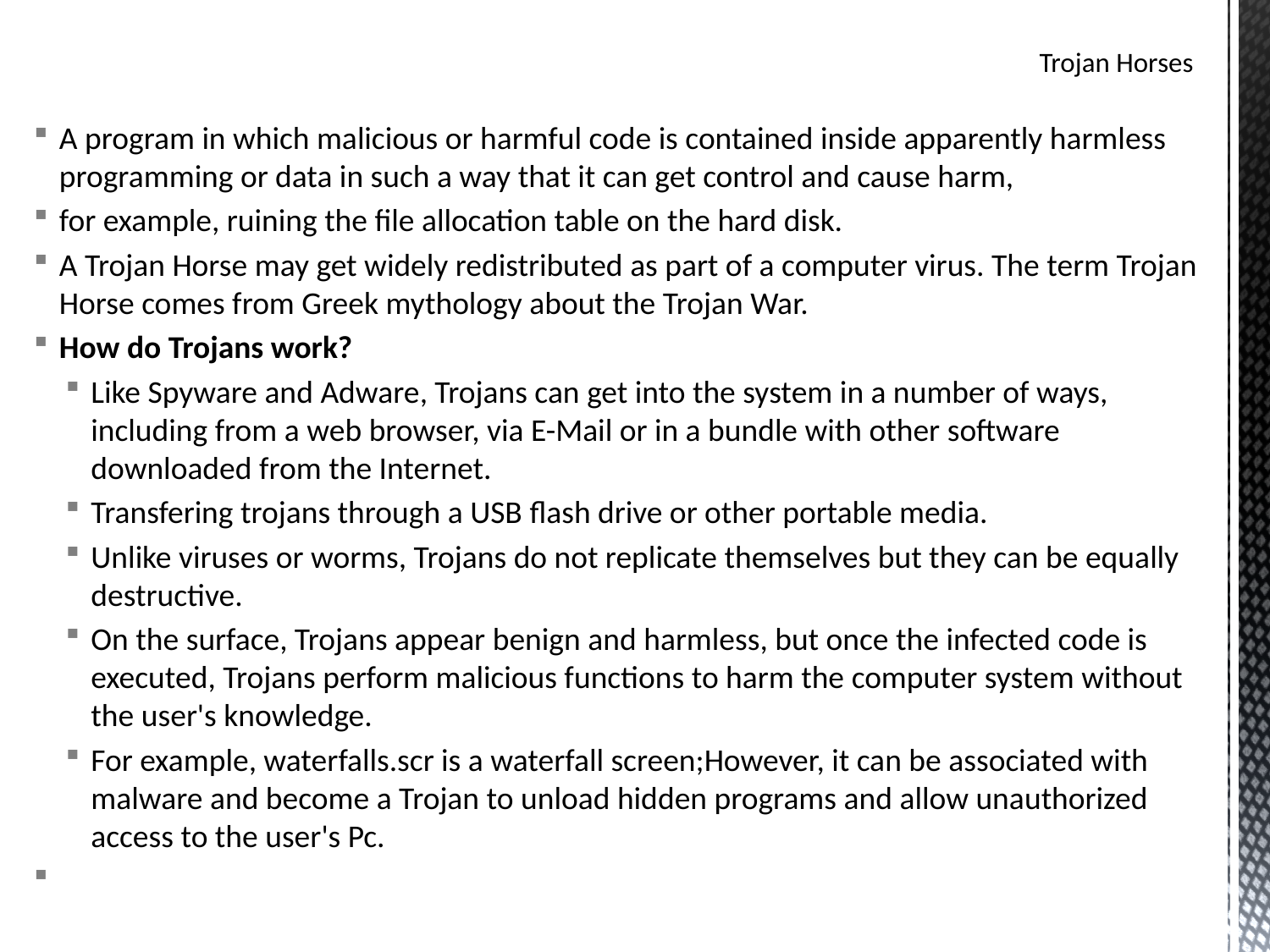

# Trojan Horses
A program in which malicious or harmful code is contained inside apparently harmless
programming or data in such a way that it can get control and cause harm,
for example, ruining the file allocation table on the hard disk.
A Trojan Horse may get widely redistributed as part of a computer virus. The term Trojan Horse comes from Greek mythology about the Trojan War.
How do Trojans work?
Like Spyware and Adware, Trojans can get into the system in a number of ways, including from a web browser, via E-Mail or in a bundle with other software downloaded from the Internet.
Transfering trojans through a USB flash drive or other portable media.
Unlike viruses or worms, Trojans do not replicate themselves but they can be equally destructive.
On the surface, Trojans appear benign and harmless, but once the infected code is executed, Trojans perform malicious functions to harm the computer system without the user's knowledge.
For example, waterfalls.scr is a waterfall screen;However, it can be associated with malware and become a Trojan to unload hidden programs and allow unauthorized access to the user's Pc.